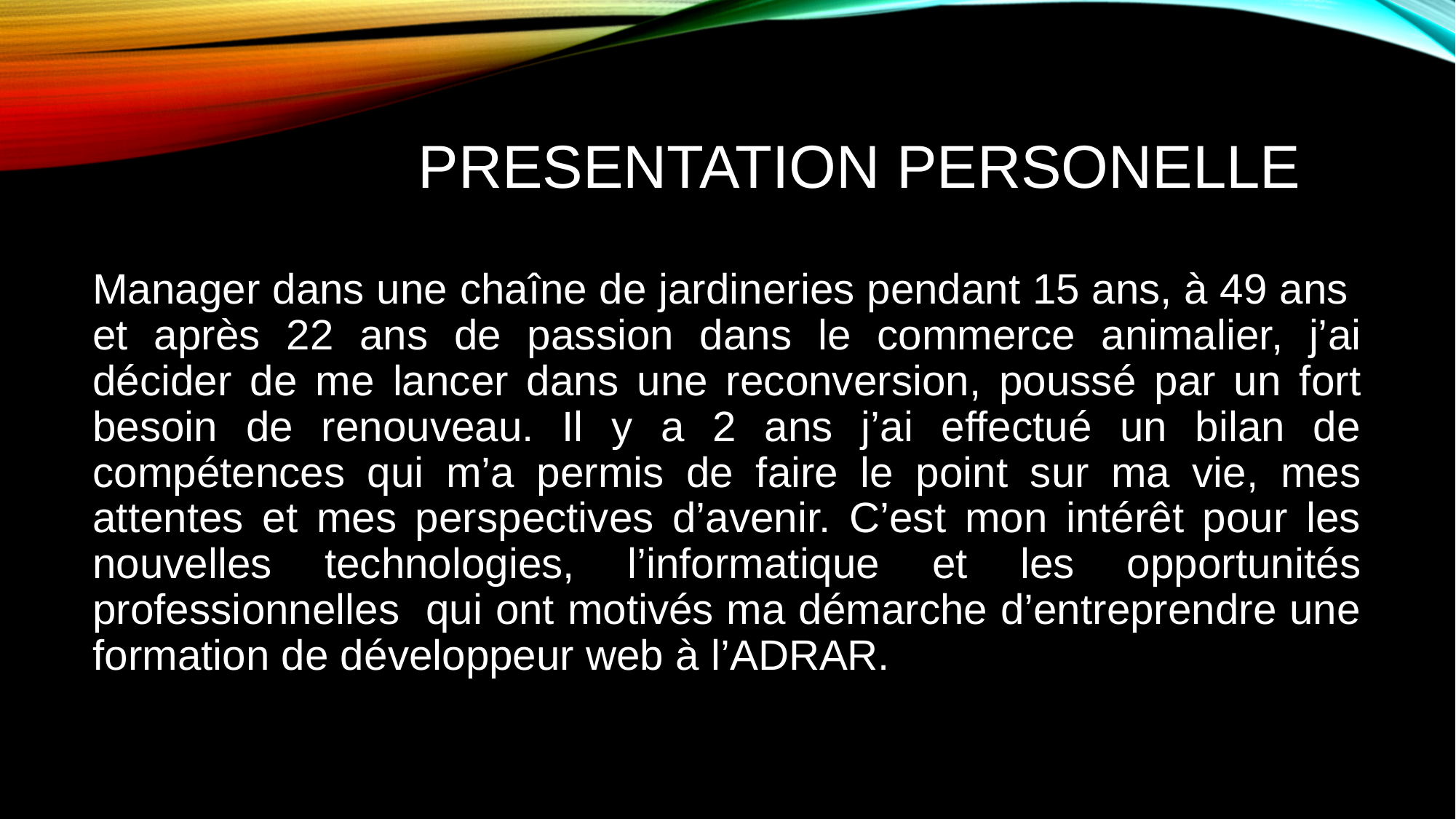

# Presentation personelle
Manager dans une chaîne de jardineries pendant 15 ans, à 49 ans  et après 22 ans de passion dans le commerce animalier, j’ai décider de me lancer dans une reconversion, poussé par un fort besoin de renouveau. Il y a 2 ans j’ai effectué un bilan de compétences qui m’a permis de faire le point sur ma vie, mes attentes et mes perspectives d’avenir. C’est mon intérêt pour les nouvelles technologies, l’informatique et les opportunités professionnelles  qui ont motivés ma démarche d’entreprendre une formation de développeur web à l’ADRAR.